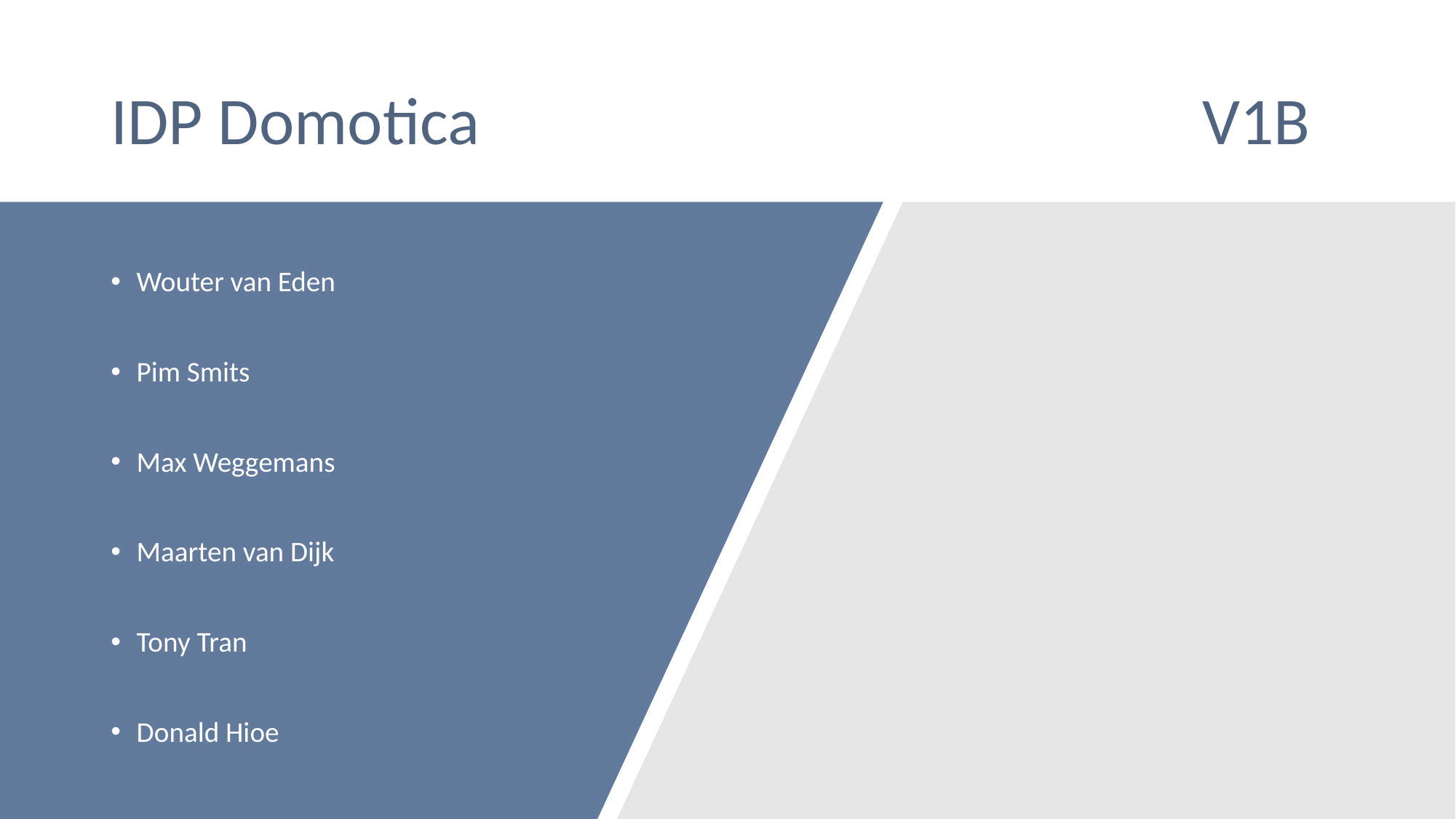

# IDP Domotica 							V1B

Wouter van Eden

Pim Smits

Max Weggemans

Maarten van Dijk

Tony Tran

Donald Hioe